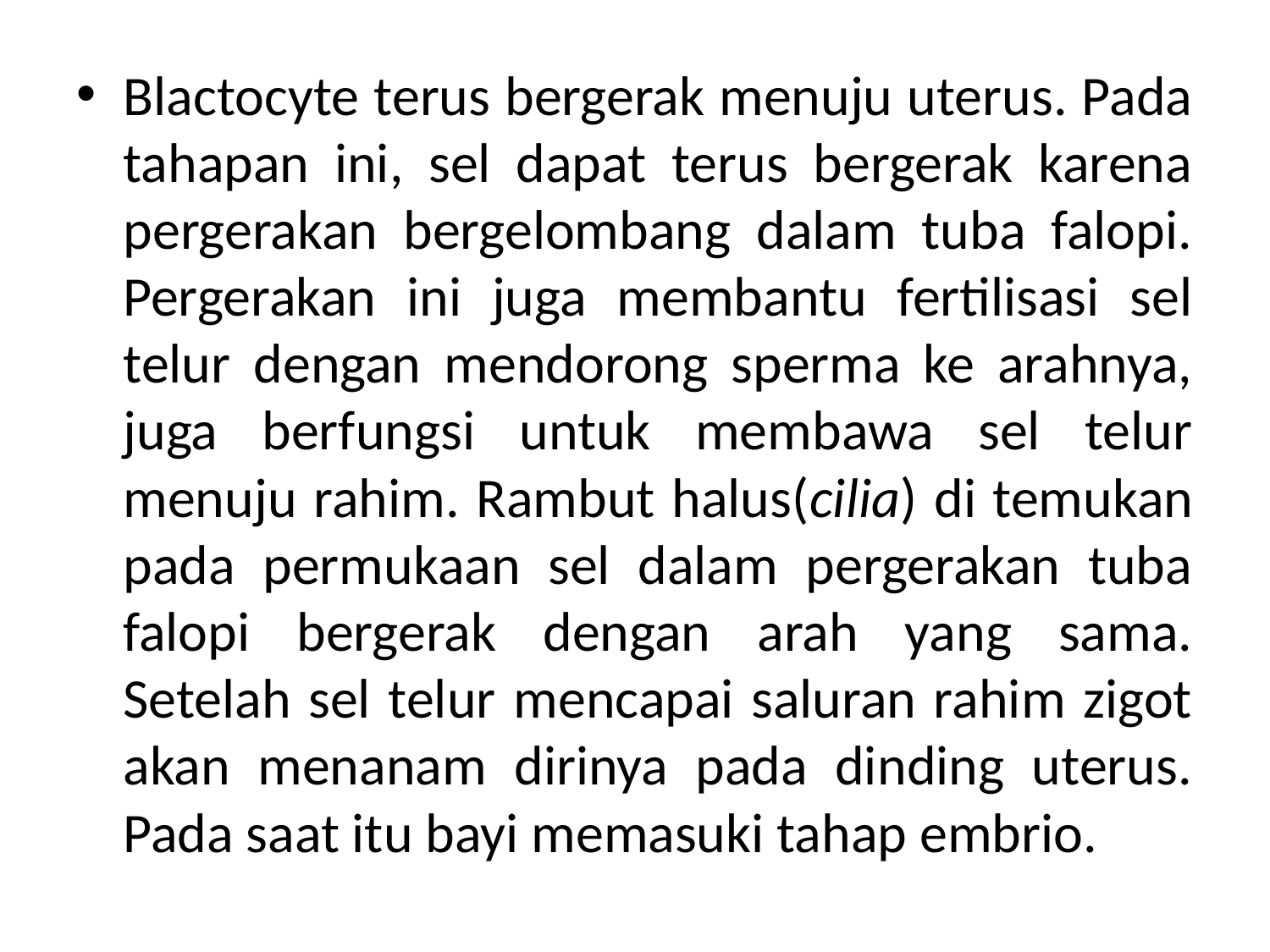

Blactocyte terus bergerak menuju uterus. Pada tahapan ini, sel dapat terus bergerak karena pergerakan bergelombang dalam tuba falopi. Pergerakan ini juga membantu fertilisasi sel telur dengan mendorong sperma ke arahnya, juga berfungsi untuk membawa sel telur menuju rahim. Rambut halus(cilia) di temukan pada permukaan sel dalam pergerakan tuba falopi bergerak dengan arah yang sama. Setelah sel telur mencapai saluran rahim zigot akan menanam dirinya pada dinding uterus. Pada saat itu bayi memasuki tahap embrio.